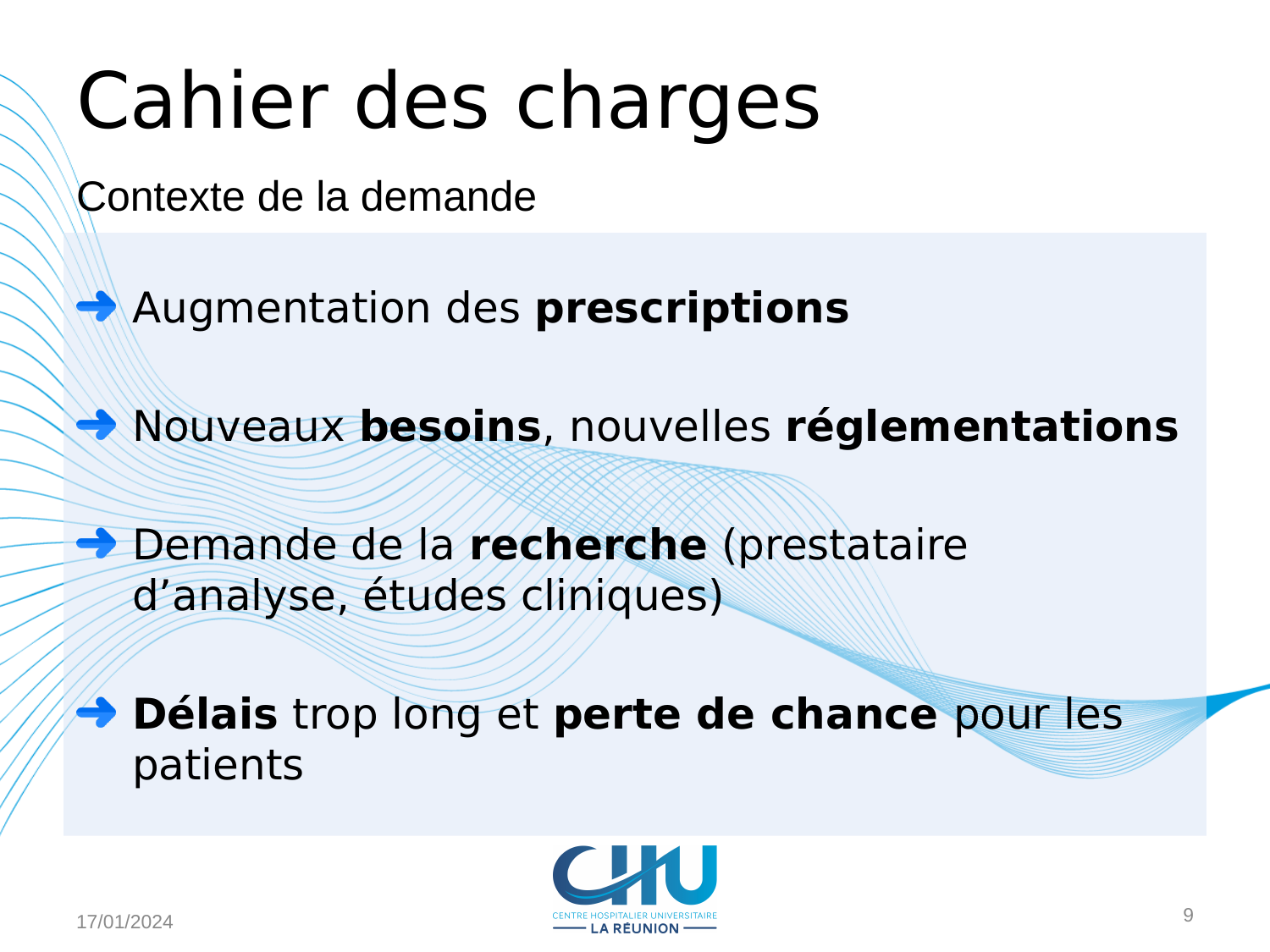

# Cahier des charges
Contexte de la demande
Augmentation des prescriptions

Nouveaux besoins, nouvelles réglementations

Demande de la recherche (prestataire d’analyse, études cliniques)

Délais trop long et perte de chance pour les patients
17/01/2024
9